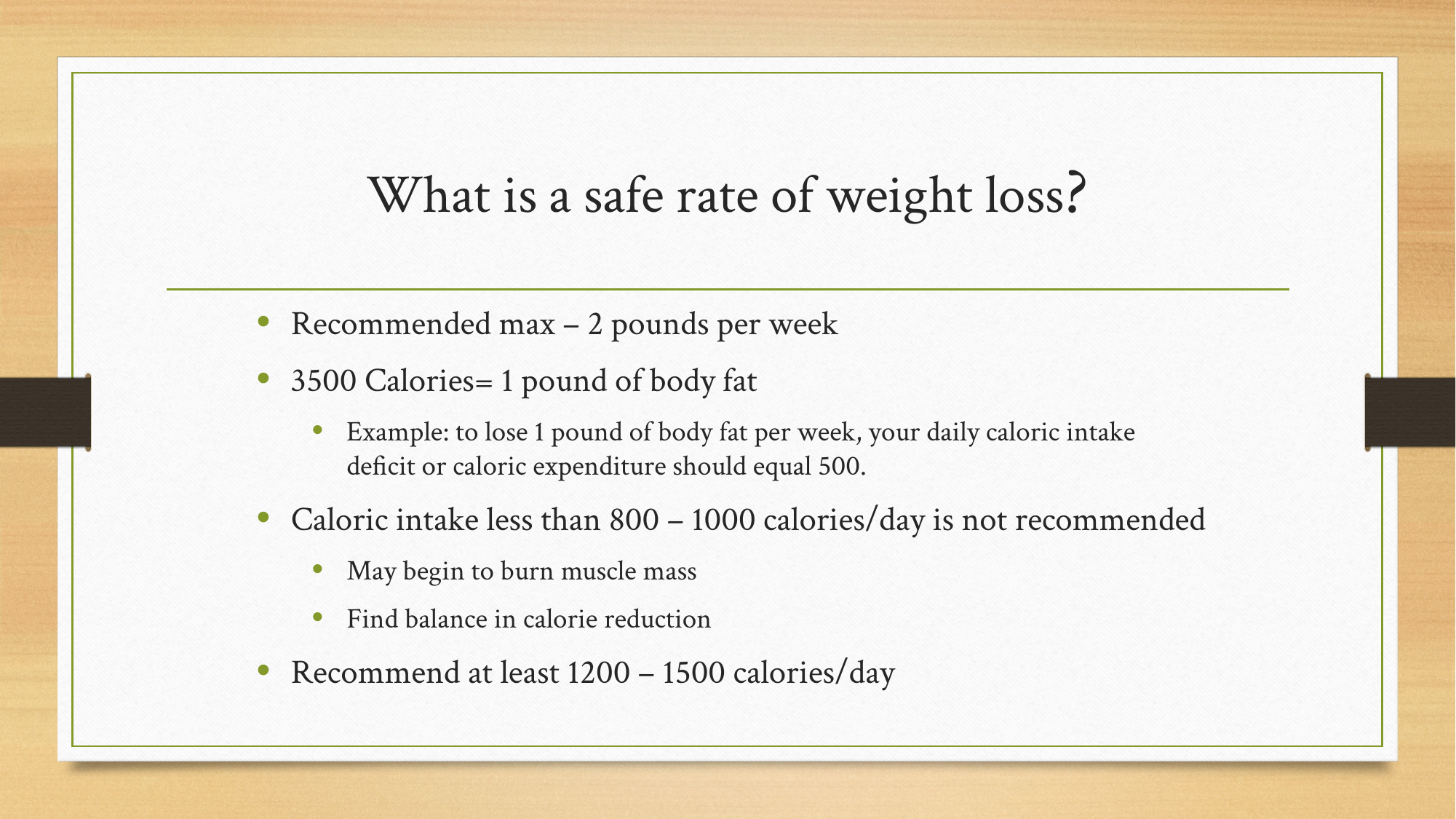

# What is a safe rate of weight loss?
Recommended max – 2 pounds per week
3500 Calories= 1 pound of body fat
Example: to lose 1 pound of body fat per week, your daily caloric intake deficit or caloric expenditure should equal 500.
Caloric intake less than 800 – 1000 calories/day is not recommended
May begin to burn muscle mass
Find balance in calorie reduction
Recommend at least 1200 – 1500 calories/day